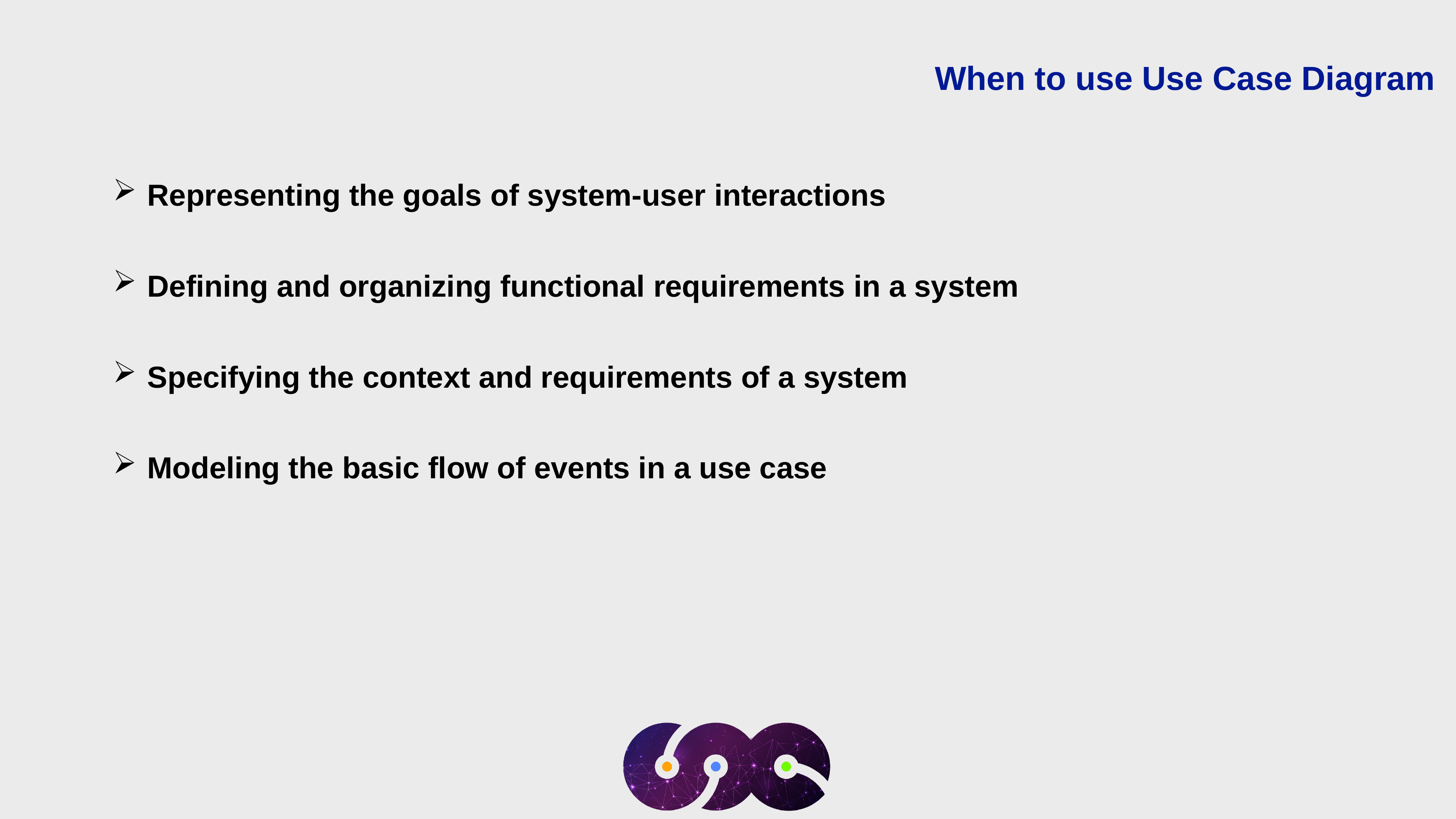

When to use Use Case Diagram

Representing the goals of system-user interactions

Defining and organizing functional requirements in a system

Specifying the context and requirements of a system

Modeling the basic flow of events in a use case